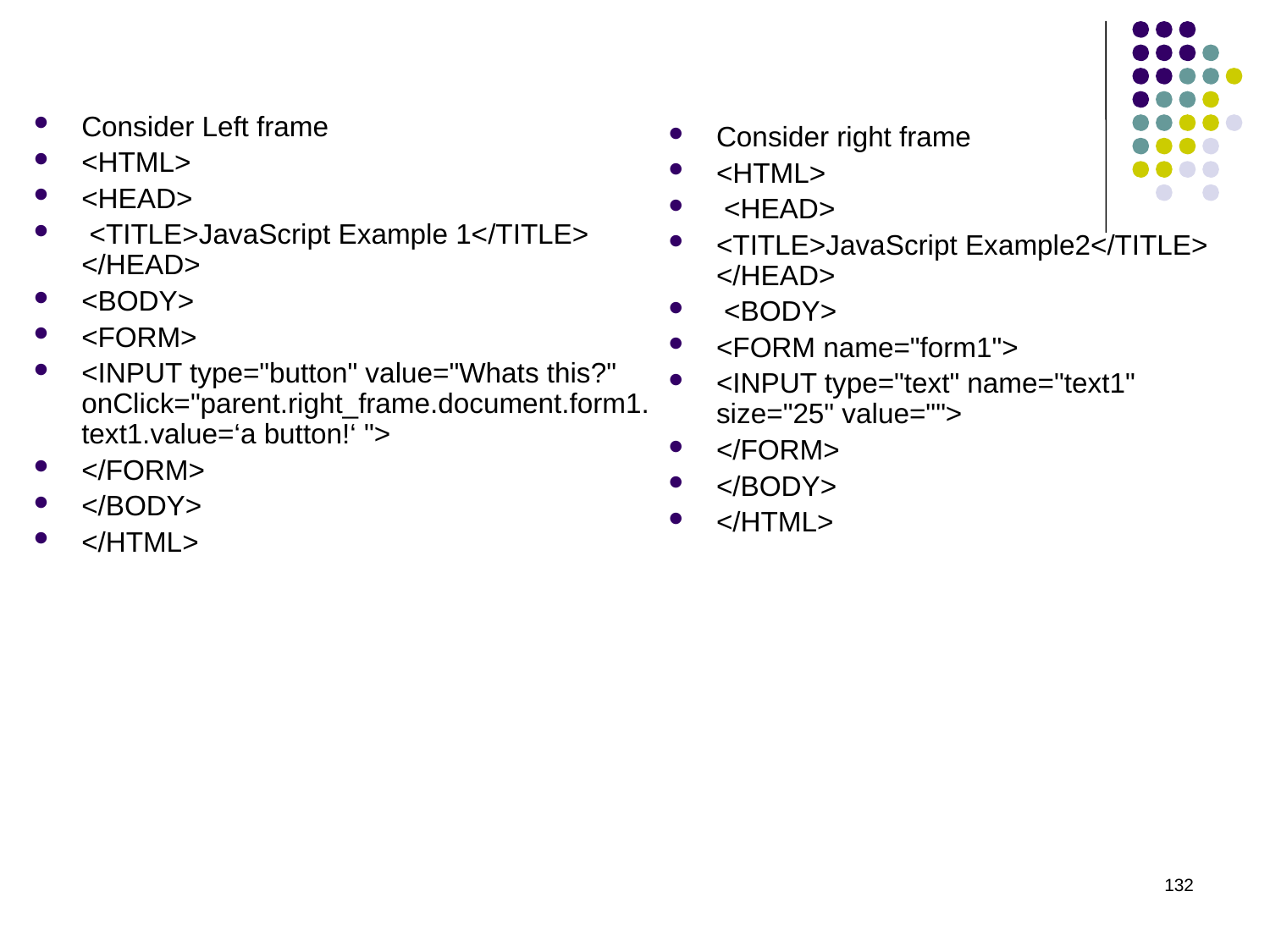

#
Consider Left frame
<HTML>
<HEAD>
 <TITLE>JavaScript Example 1</TITLE> </HEAD>
<BODY>
<FORM>
<INPUT type="button" value="Whats this?" onClick="parent.right_frame.document.form1.text1.value=‘a button!‘ ">
</FORM>
</BODY>
</HTML>
Consider right frame
<HTML>
 <HEAD>
<TITLE>JavaScript Example2</TITLE> </HEAD>
 <BODY>
<FORM name="form1">
<INPUT type="text" name="text1" size="25" value="">
</FORM>
</BODY>
</HTML>
132